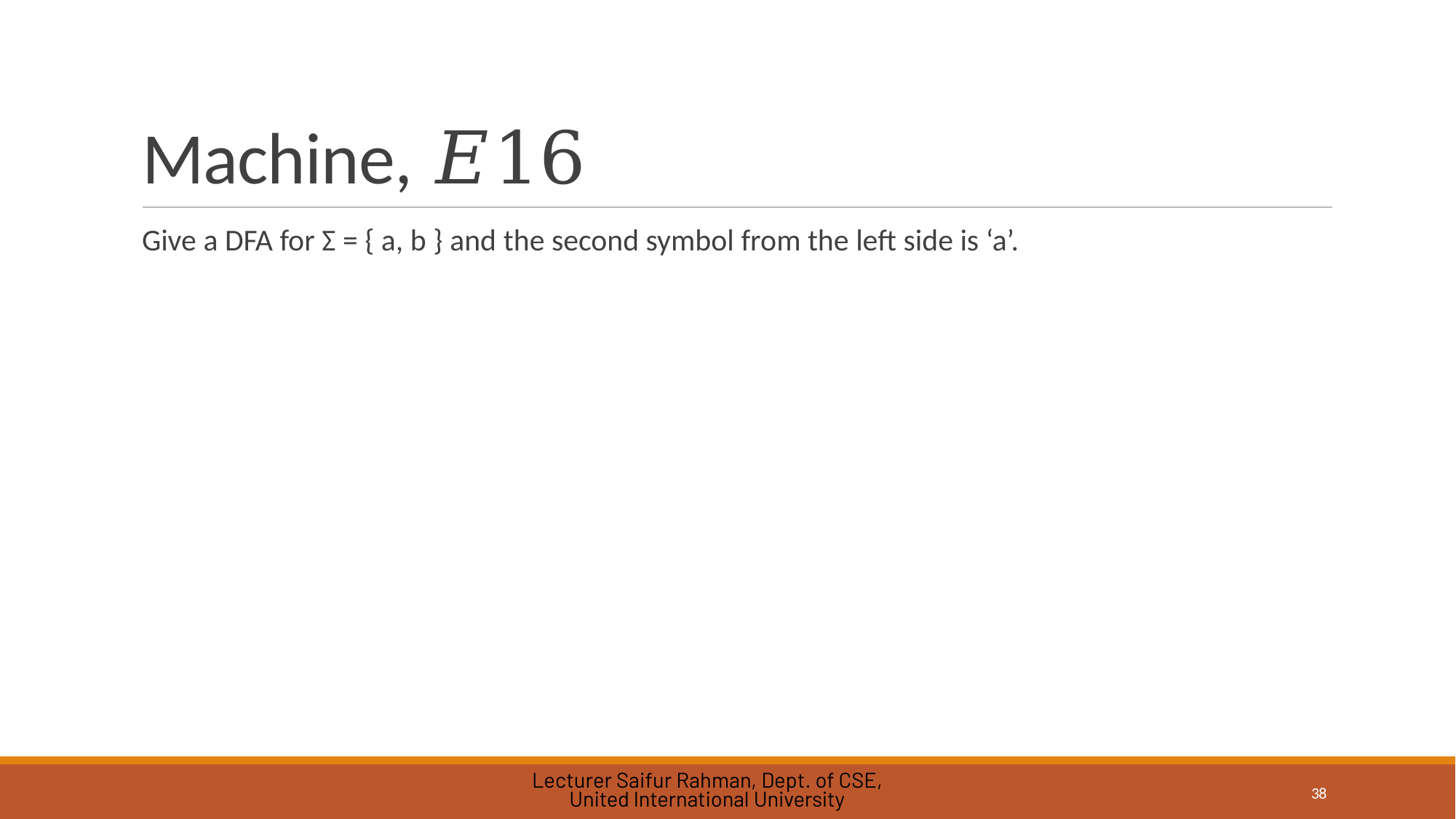

# Machine, 𝐸16
Give a DFA for Σ = { a, b } and the second symbol from the left side is ‘a’.
Lecturer Saifur Rahman, Dept. of CSE, United International University
38